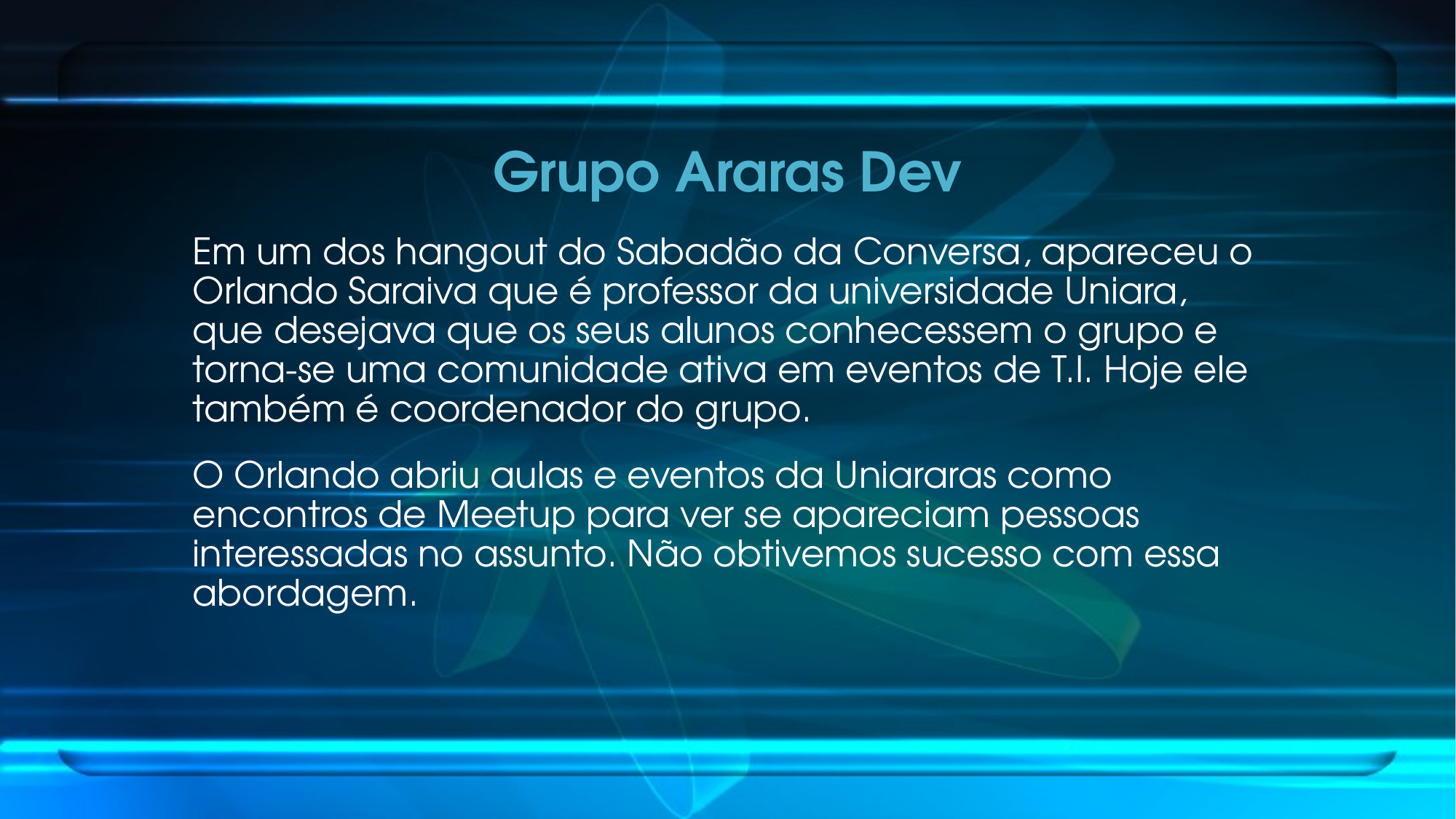

# Grupo Araras Dev
Em um dos hangout do Sabadão da Conversa, apareceu o Orlando Saraiva que é professor da universidade Uniara, que desejava que os seus alunos conhecessem o grupo e torna-se uma comunidade ativa em eventos de T.I. Hoje ele também é coordenador do grupo.
O Orlando abriu aulas e eventos da Uniararas como encontros de Meetup para ver se apareciam pessoas interessadas no assunto. Não obtivemos sucesso com essa abordagem.